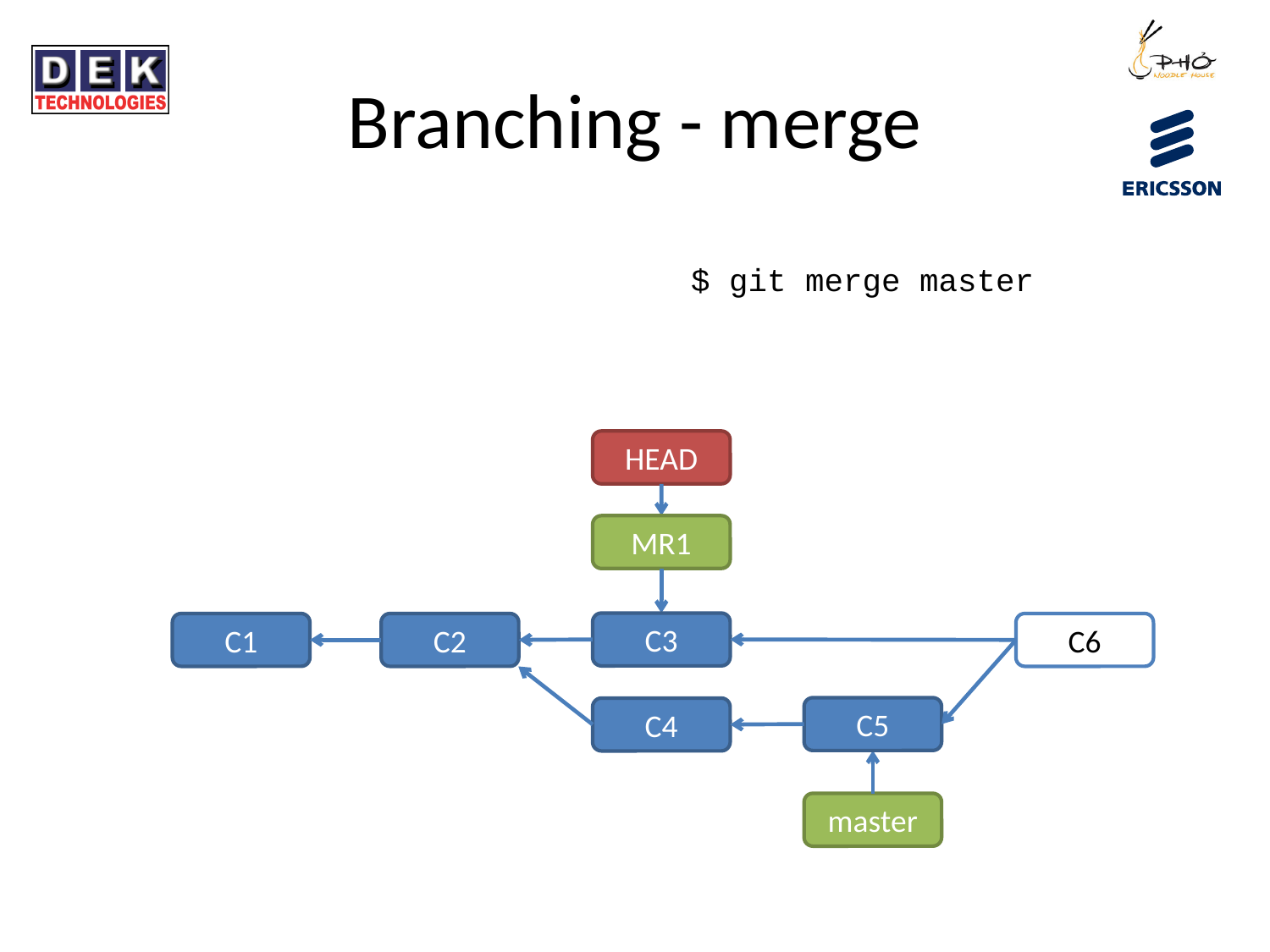

# Branching - merge
$ git merge master
HEAD
MR1
C3
C1
C2
C6
C5
C4
master